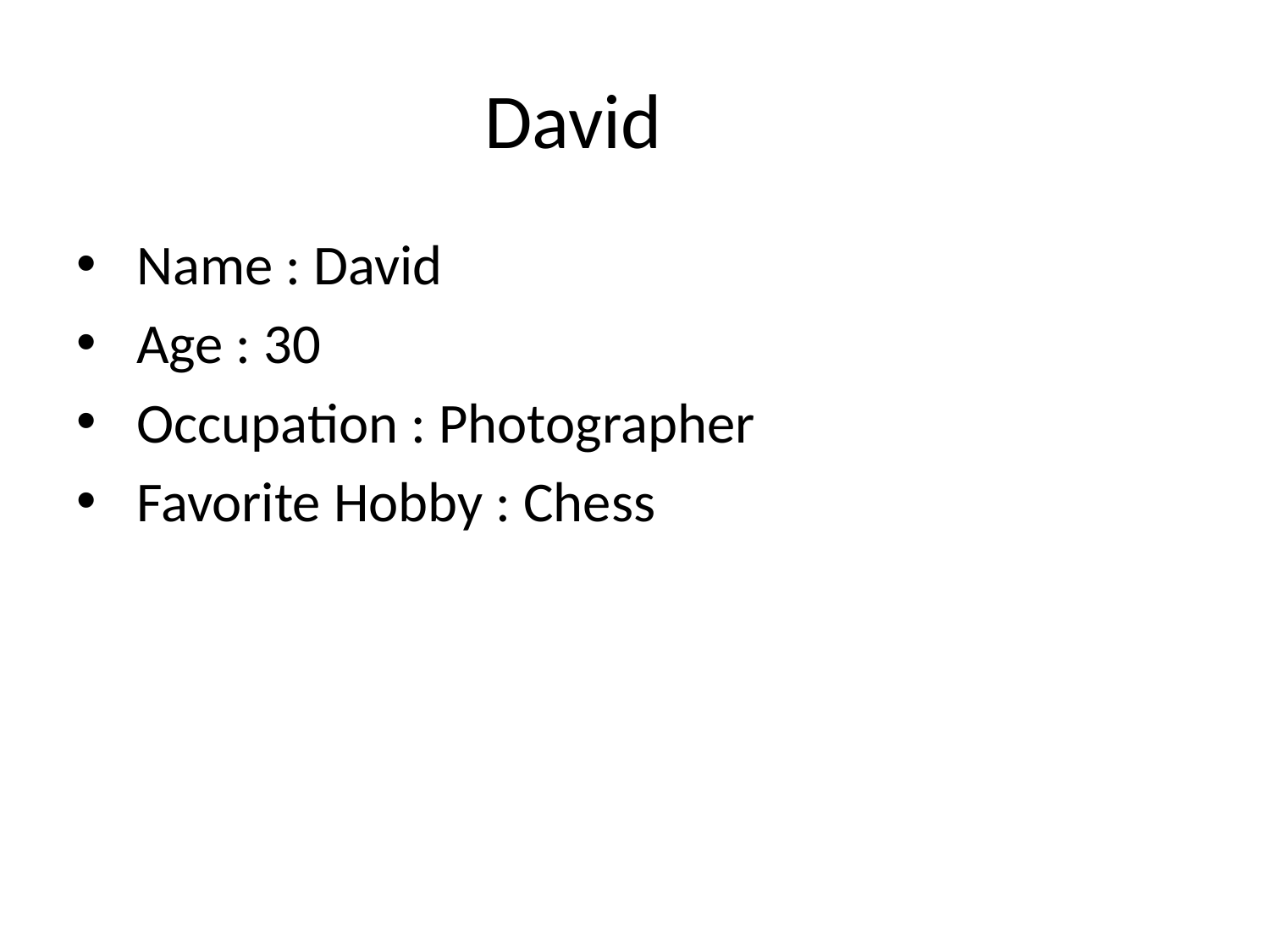

# David
 Name : David
 Age : 30
 Occupation : Photographer
 Favorite Hobby : Chess